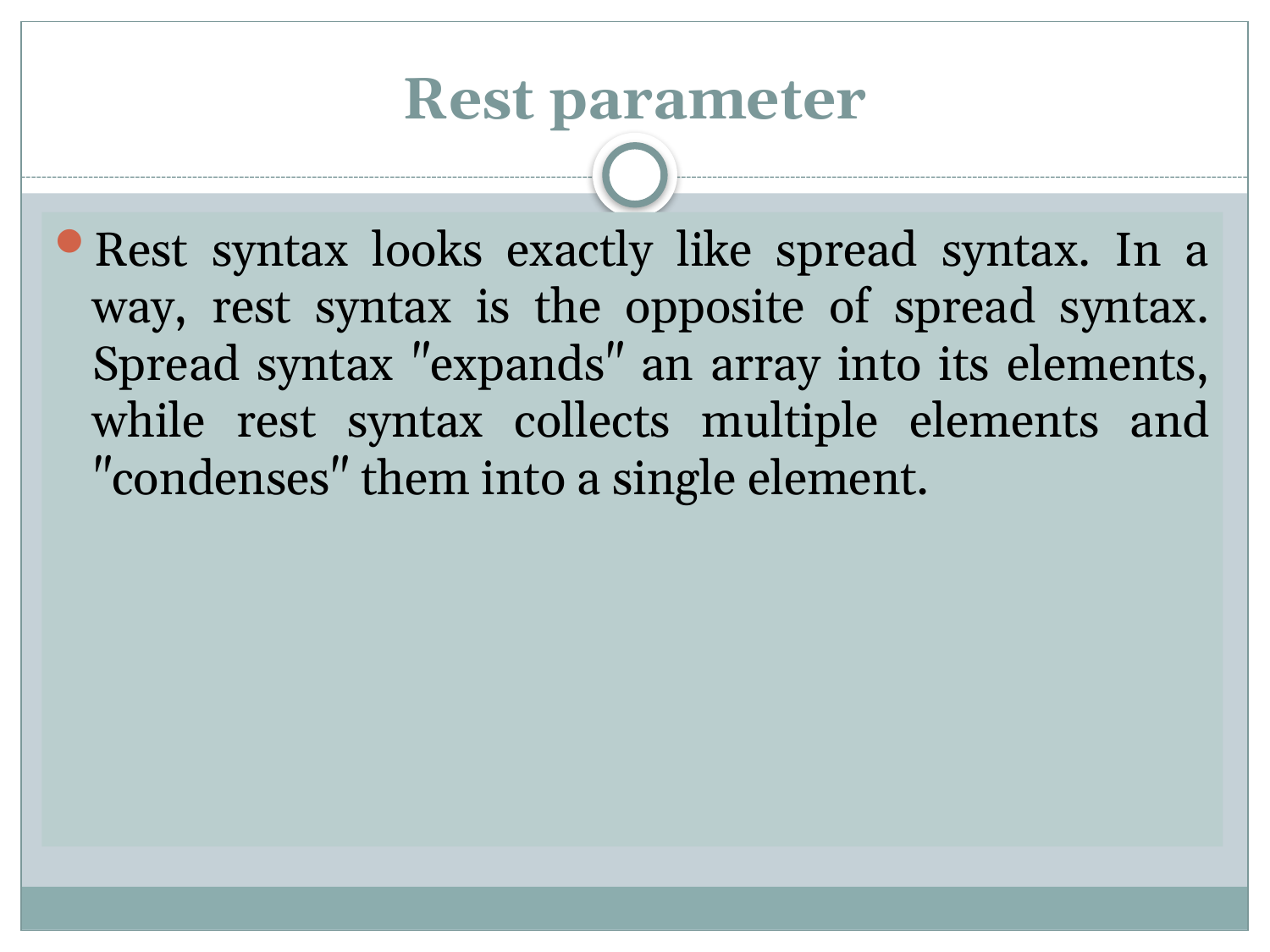

# Rest parameter
Rest syntax looks exactly like spread syntax. In a way, rest syntax is the opposite of spread syntax. Spread syntax "expands" an array into its elements, while rest syntax collects multiple elements and "condenses" them into a single element.